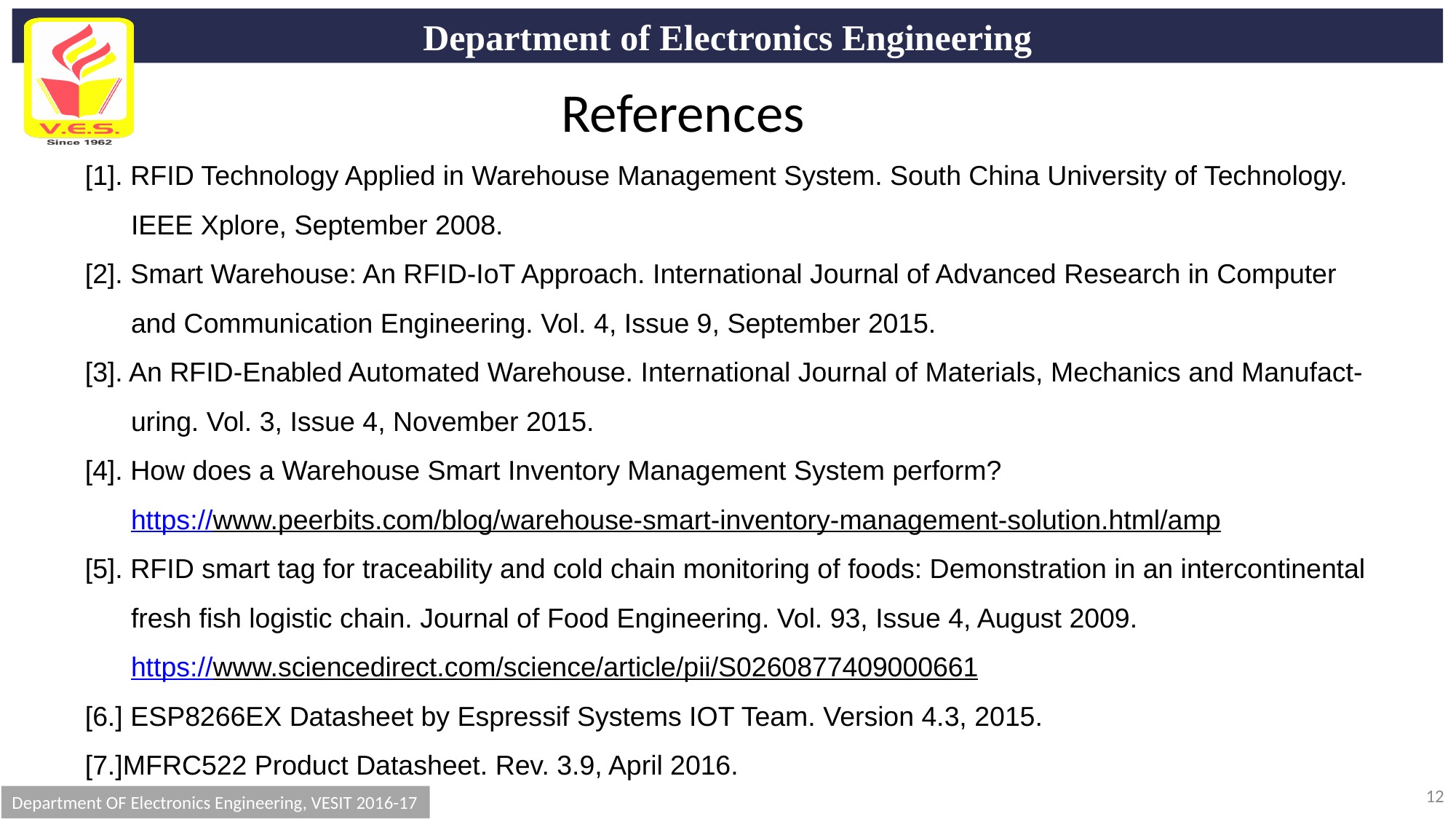

References
[1]. RFID Technology Applied in Warehouse Management System. South China University of Technology.
      IEEE Xplore, September 2008.
[2]. Smart Warehouse: An RFID-IoT Approach. International Journal of Advanced Research in Computer
      and Communication Engineering. Vol. 4, Issue 9, September 2015.
[3]. An RFID-Enabled Automated Warehouse. International Journal of Materials, Mechanics and Manufact-
      uring. Vol. 3, Issue 4, November 2015.
[4]. How does a Warehouse Smart Inventory Management System perform?
      https://www.peerbits.com/blog/warehouse-smart-inventory-management-solution.html/amp
[5]. RFID smart tag for traceability and cold chain monitoring of foods: Demonstration in an intercontinental
      fresh fish logistic chain. Journal of Food Engineering. Vol. 93, Issue 4, August 2009.
      https://www.sciencedirect.com/science/article/pii/S0260877409000661
[6.] ESP8266EX Datasheet by Espressif Systems IOT Team. Version 4.3, 2015.
[7.]MFRC522 Product Datasheet. Rev. 3.9, April 2016.

12